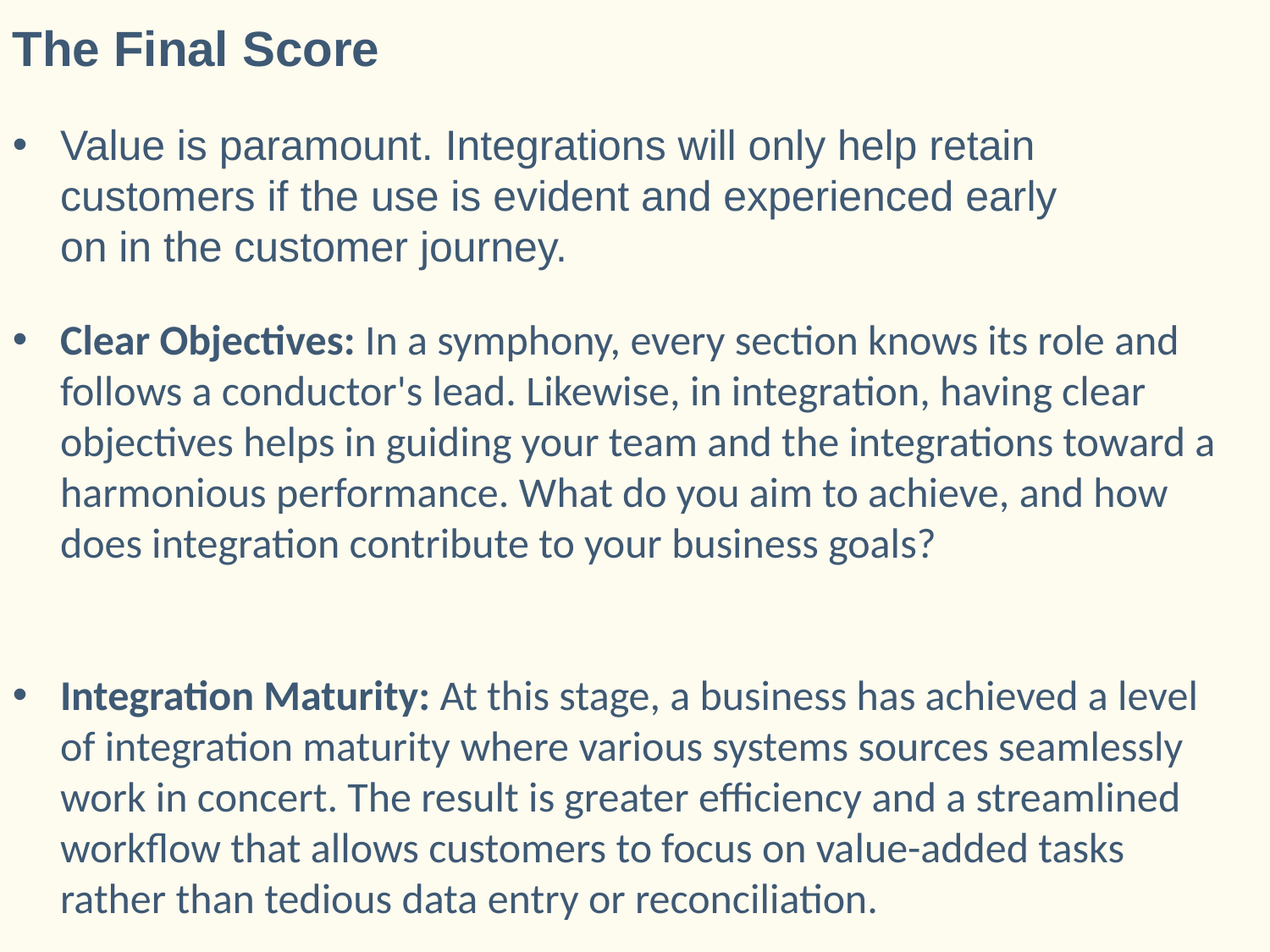

The Final Score
Value is paramount. Integrations will only help retain customers if the use is evident and experienced early
on in the customer journey.

Clear Objectives: In a symphony, every section knows its role and follows a conductor's lead. Likewise, in integration, having clear objectives helps in guiding your team and the integrations toward a harmonious performance. What do you aim to achieve, and how does integration contribute to your business goals?

Integration Maturity: At this stage, a business has achieved a level of integration maturity where various systems sources seamlessly work in concert. The result is greater efficiency and a streamlined workflow that allows customers to focus on value-added tasks rather than tedious data entry or reconciliation.